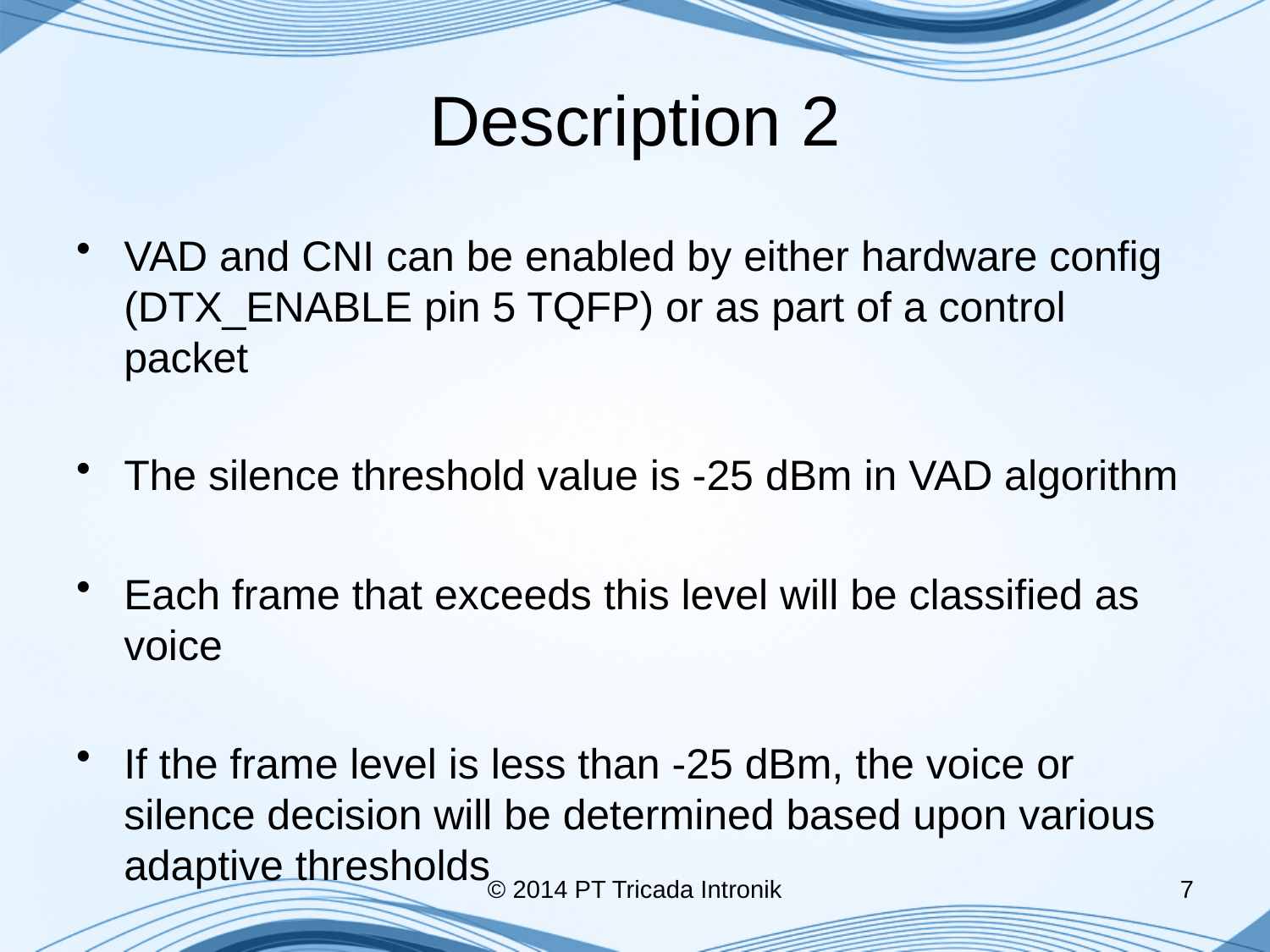

# Description 2
VAD and CNI can be enabled by either hardware config (DTX_ENABLE pin 5 TQFP) or as part of a control packet

The silence threshold value is -25 dBm in VAD algorithm

Each frame that exceeds this level will be classified as voice

If the frame level is less than -25 dBm, the voice or silence decision will be determined based upon various adaptive thresholds

© 2014 PT Tricada Intronik
7